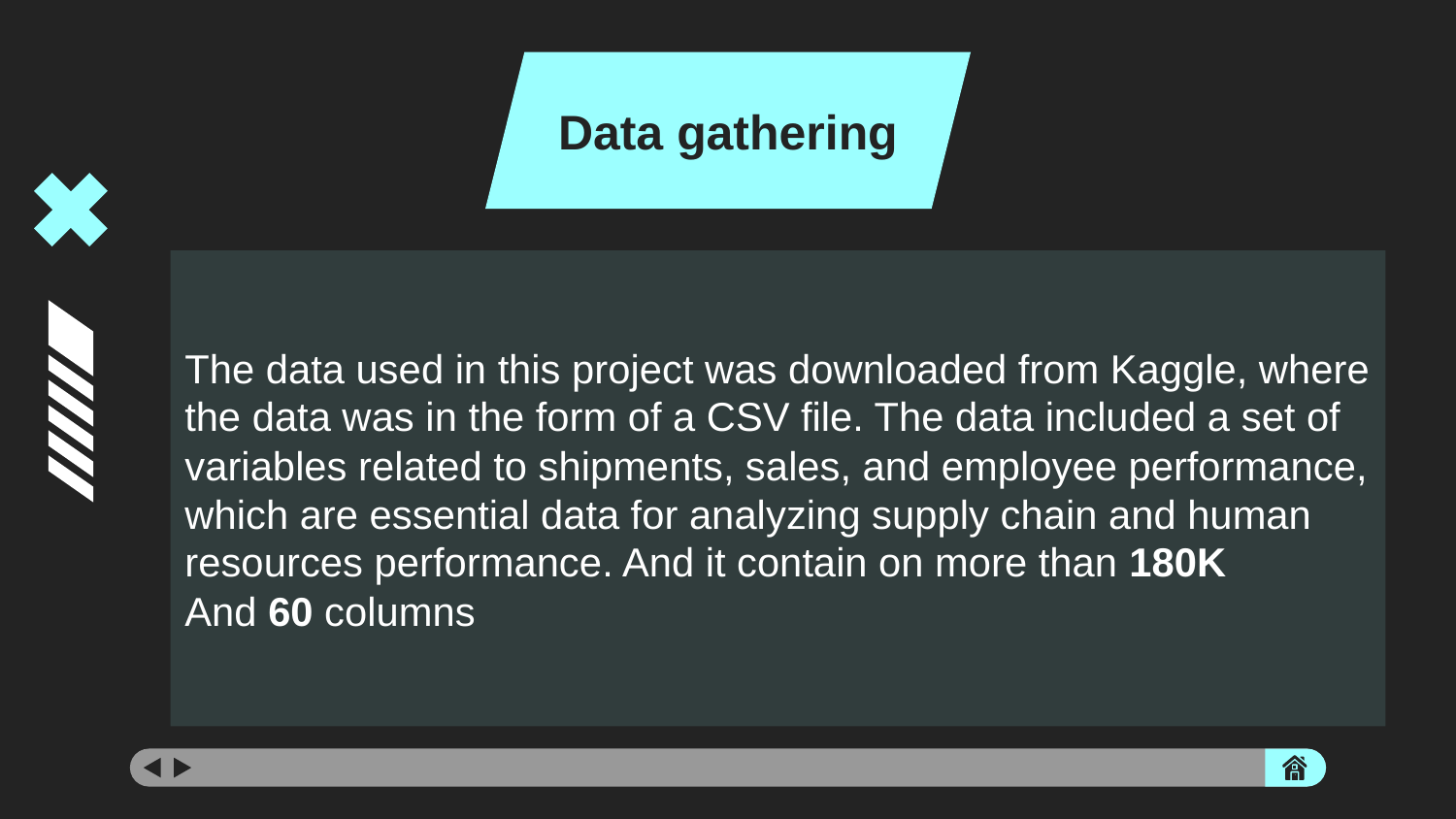

Data gathering
The data used in this project was downloaded from Kaggle, where the data was in the form of a CSV file. The data included a set of variables related to shipments, sales, and employee performance, which are essential data for analyzing supply chain and human resources performance. And it contain on more than 180K
And 60 columns